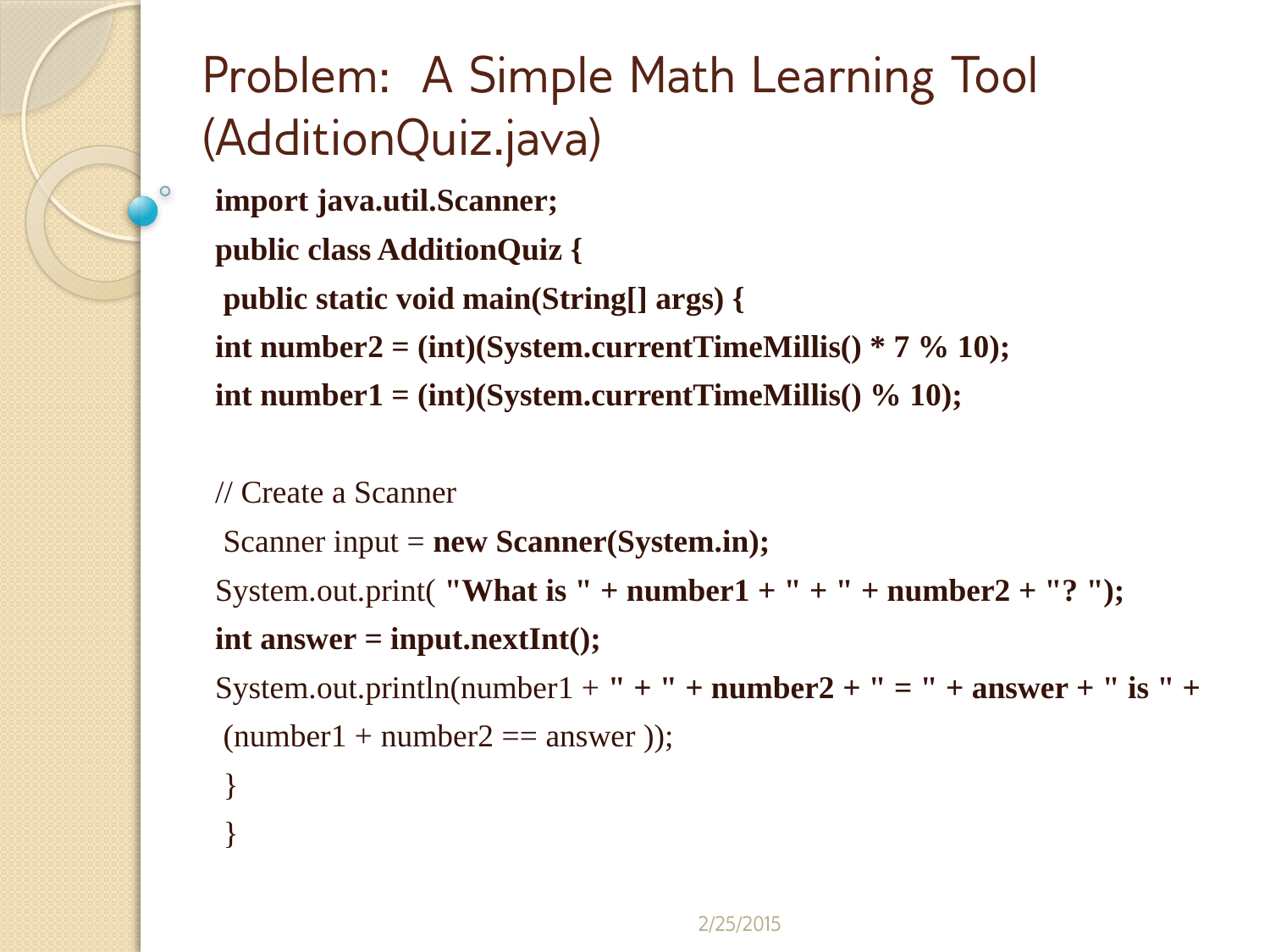

# Problem:  A Simple Math Learning Tool (AdditionQuiz.java)
import java.util.Scanner;
public class AdditionQuiz {
 public static void main(String[] args) {
int number2 = (int)(System.currentTimeMillis() * 7 % 10);
int number1 = (int)(System.currentTimeMillis() % 10);

// Create a Scanner
 Scanner input = new Scanner(System.in);
System.out.print( "What is " + number1 + " + " + number2 + "? ");
int answer = input.nextInt();
System.out.println(number1 + " + " + number2 + " = " + answer + " is " +
 (number1 + number2 == answer ));
 }
 }
2/25/2015